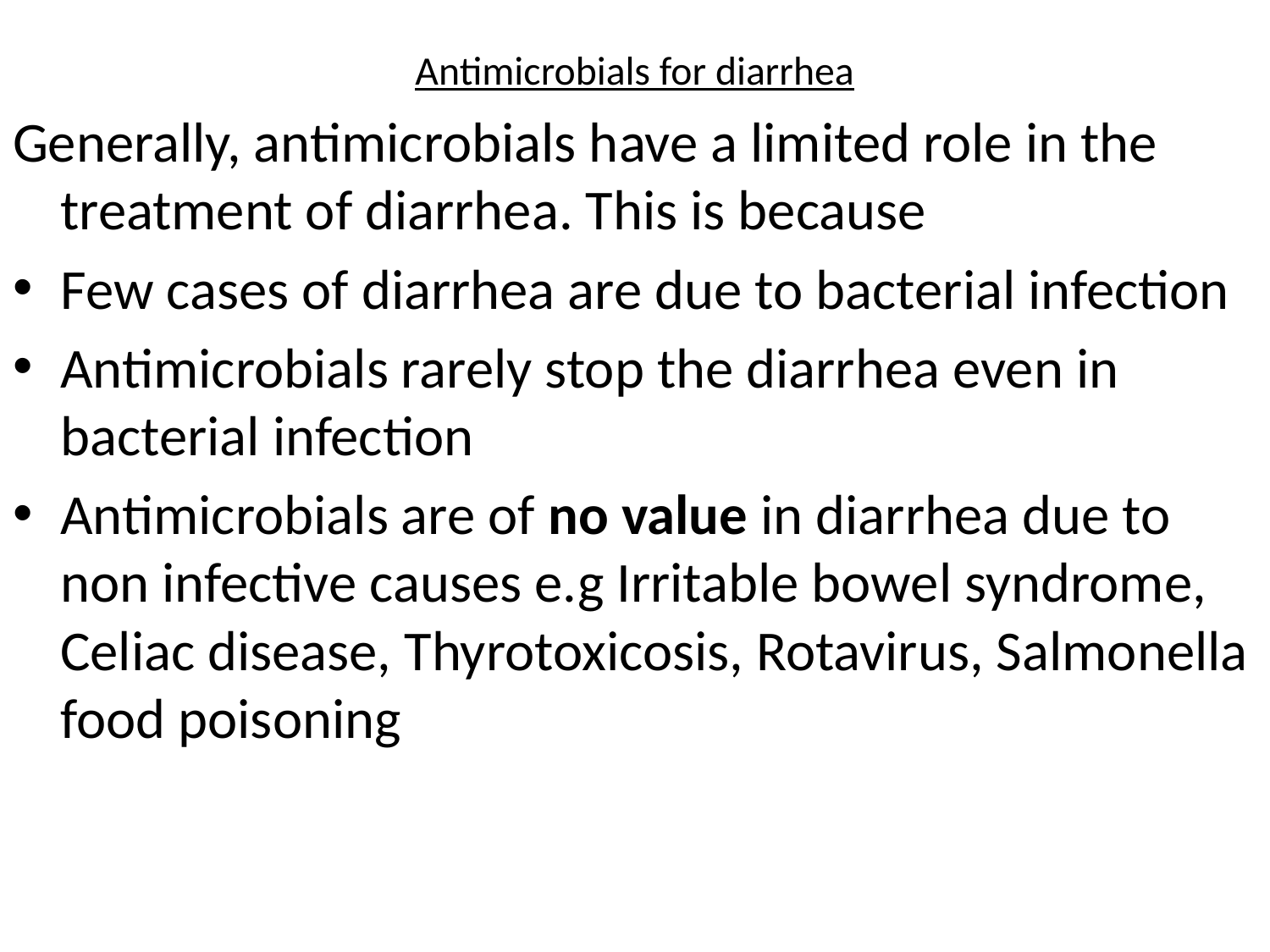

# Antimicrobials for diarrhea
Generally, antimicrobials have a limited role in the treatment of diarrhea. This is because
Few cases of diarrhea are due to bacterial infection
Antimicrobials rarely stop the diarrhea even in bacterial infection
Antimicrobials are of no value in diarrhea due to non infective causes e.g Irritable bowel syndrome, Celiac disease, Thyrotoxicosis, Rotavirus, Salmonella food poisoning